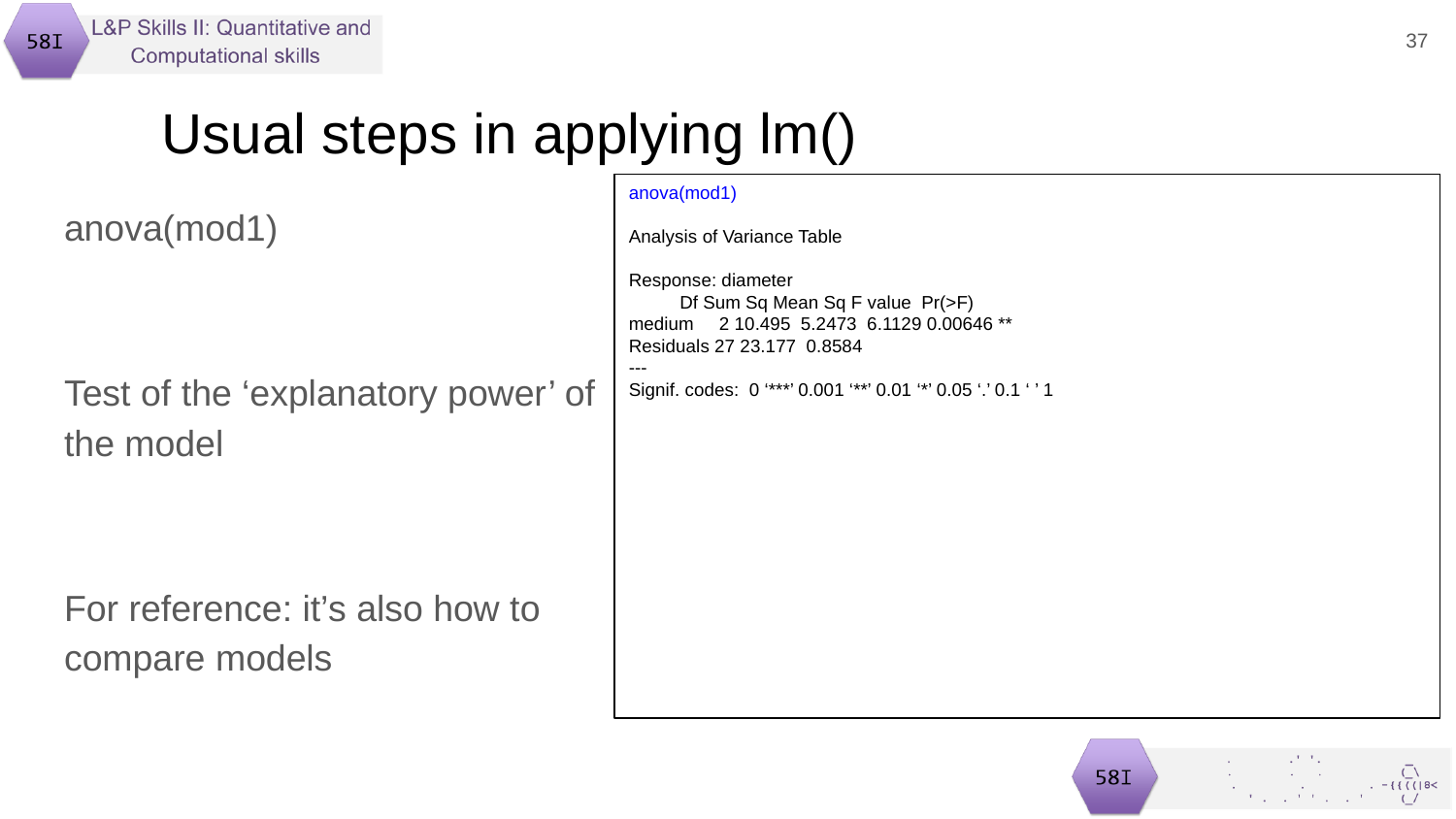

37
# Usual steps in applying lm()
anova(mod1)

Analysis of Variance Table

Response: diameter
          Df Sum Sq Mean Sq F value  Pr(>F)
medium     2 10.495  5.2473  6.1129 0.00646 **
Residuals 27 23.177  0.8584
---
Signif. codes:  0 ‘***’ 0.001 ‘**’ 0.01 ‘*’ 0.05 ‘.’ 0.1 ‘ ’ 1

anova(mod1)

Test of the ‘explanatory power’ of the model

For reference: it’s also how to compare models